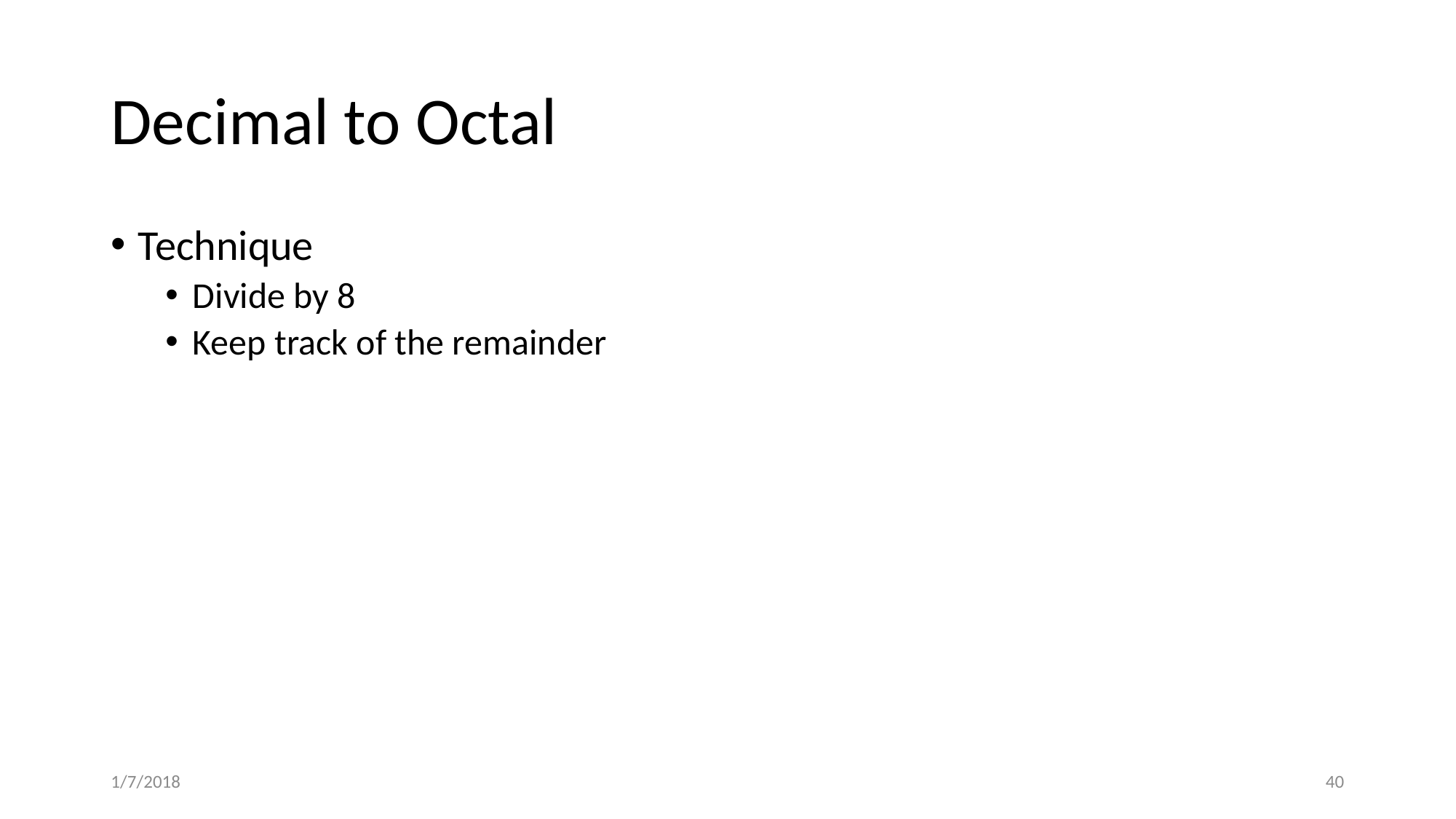

# Decimal to Octal
Technique
Divide by 8
Keep track of the remainder
1/7/2018
40